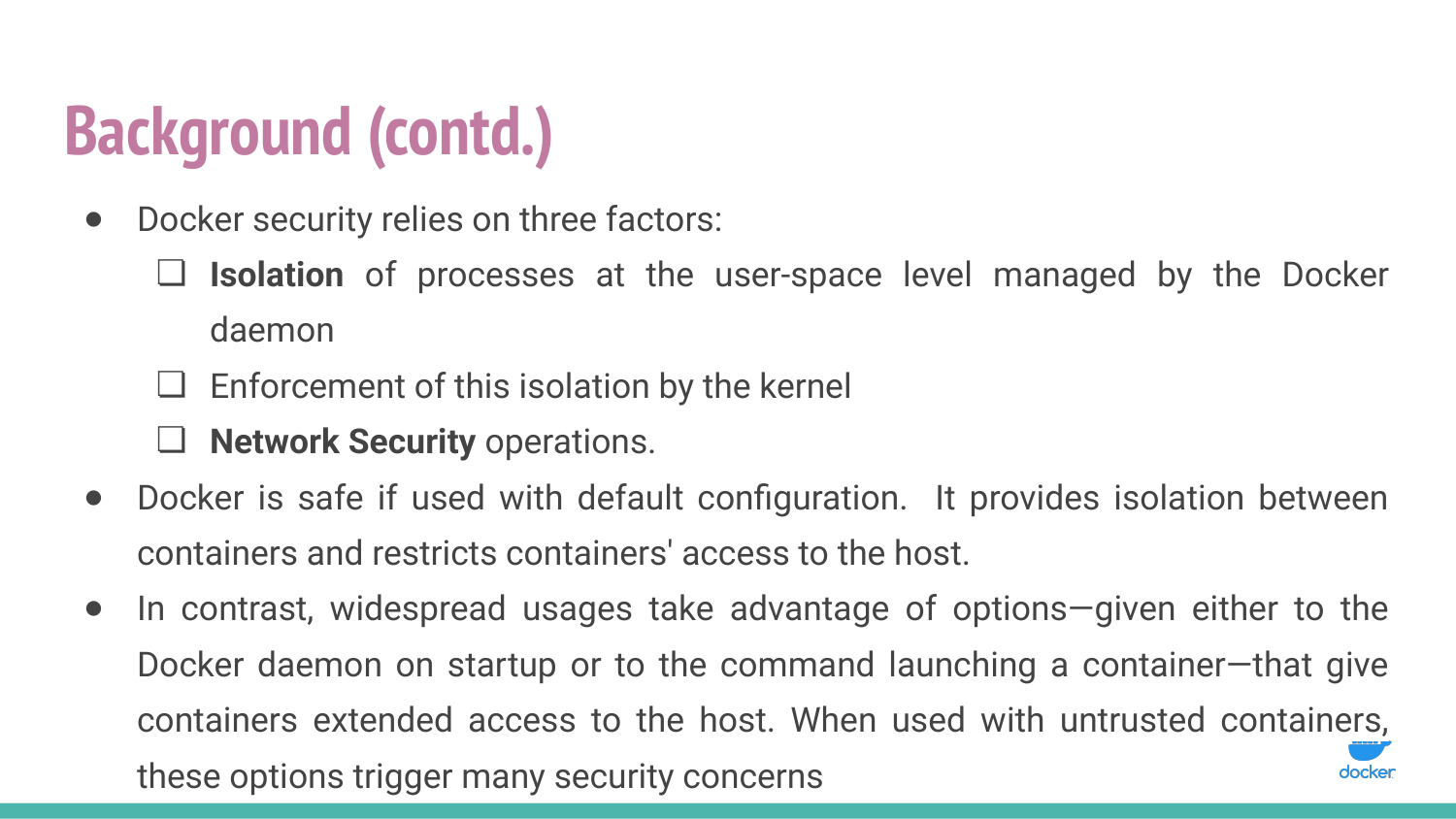

# Background (contd.)
Docker security relies on three factors:
Isolation of processes at the user-space level managed by the Docker daemon
Enforcement of this isolation by the kernel
Network Security operations.
Docker is safe if used with default configuration.  It provides isolation between containers and restricts containers' access to the host.
In contrast, widespread usages take advantage of options—given either to the Docker daemon on startup or to the command launching a container—that give containers extended access to the host. When used with untrusted containers, these options trigger many security concerns